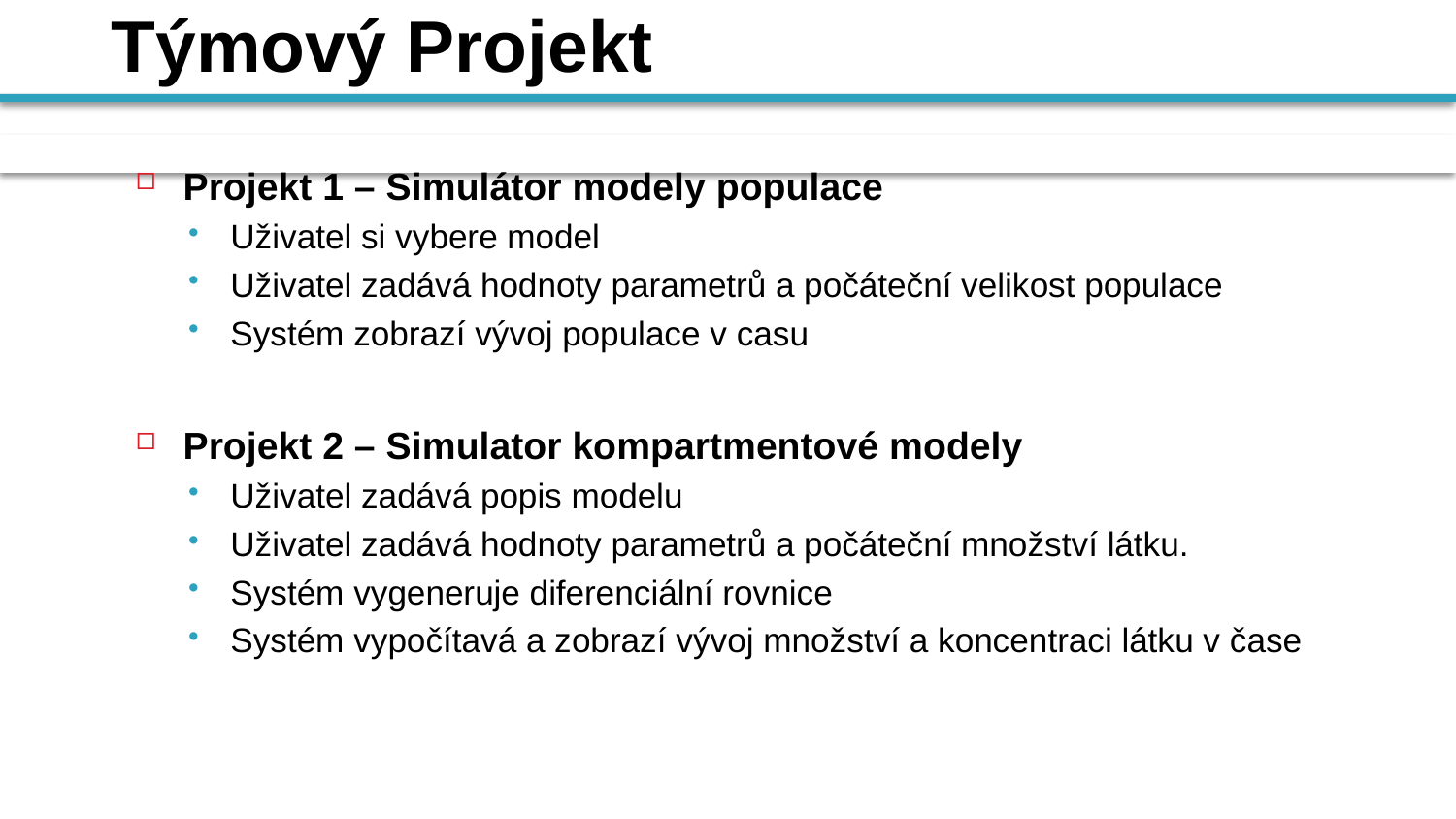

# Týmový Projekt
Projekt 1 – Simulátor modely populace
Uživatel si vybere model
Uživatel zadává hodnoty parametrů a počáteční velikost populace
Systém zobrazí vývoj populace v casu

Projekt 2 – Simulator kompartmentové modely
Uživatel zadává popis modelu
Uživatel zadává hodnoty parametrů a počáteční množství látku.
Systém vygeneruje diferenciální rovnice
Systém vypočítavá a zobrazí vývoj množství a koncentraci látku v čase